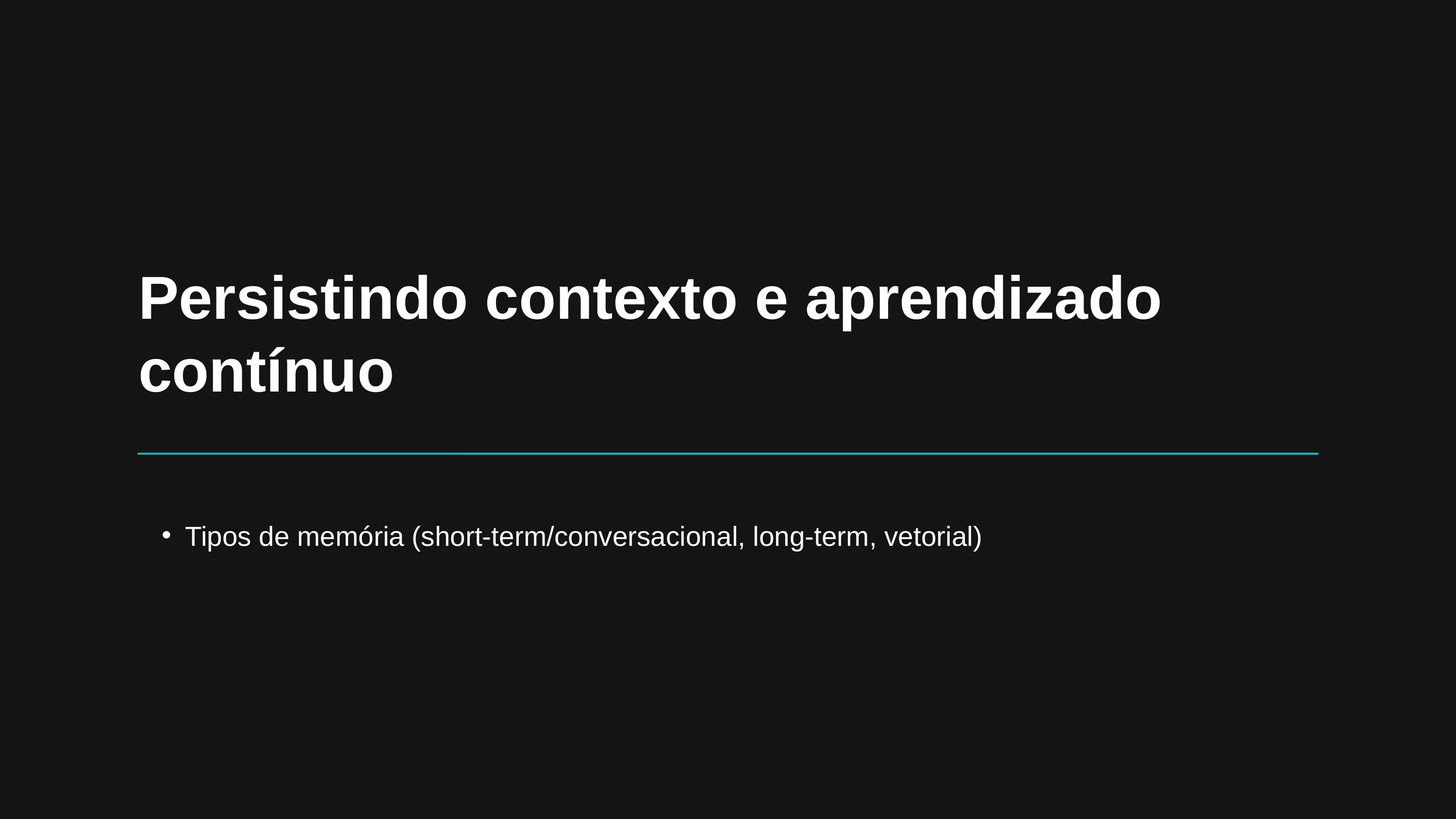

Persistindo contexto e aprendizado contínuo

Tipos de memória (short-term/conversacional, long-term, vetorial)